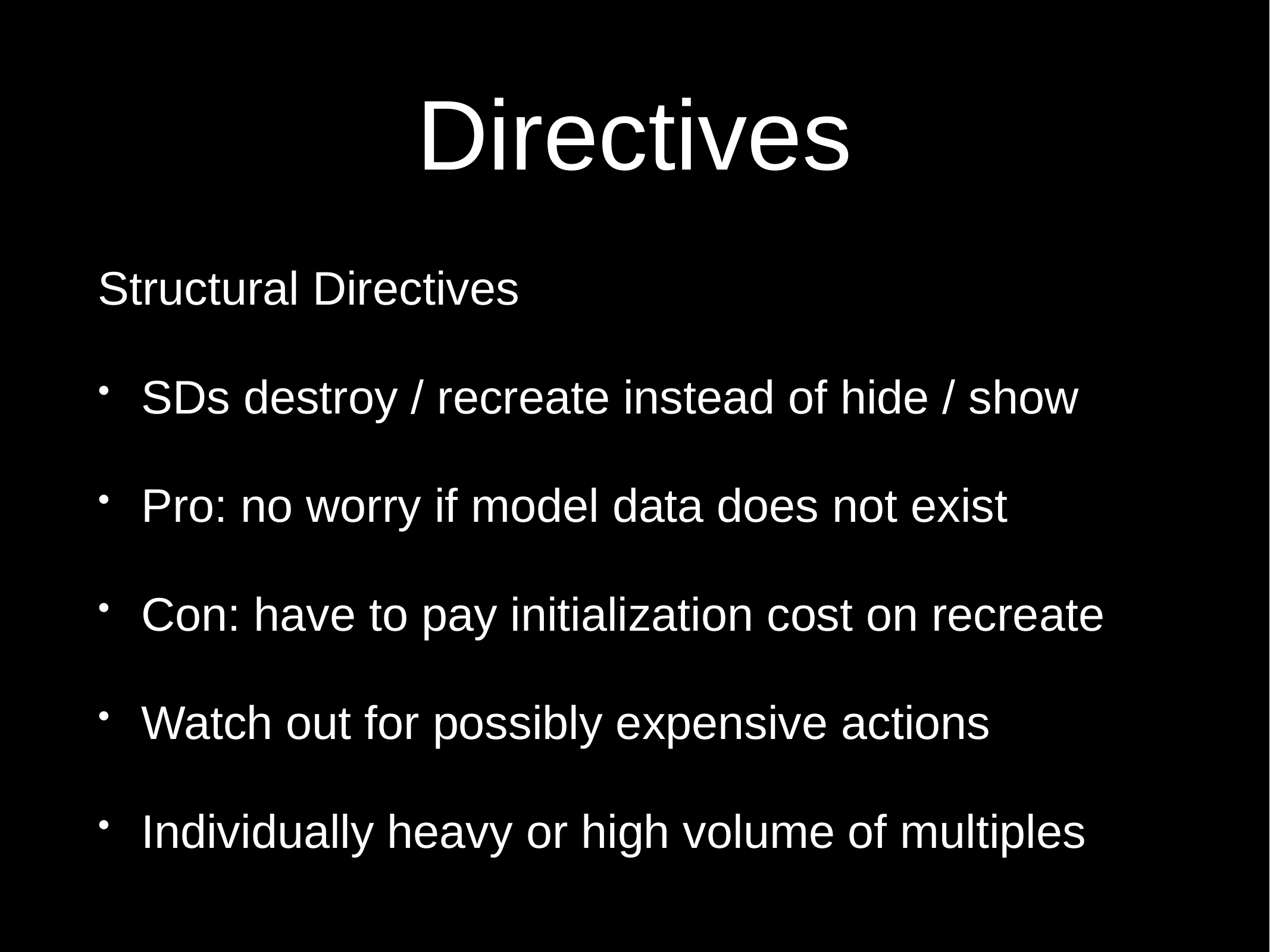

# Directives
Structural Directives
SDs destroy / recreate instead of hide / show
Pro: no worry if model data does not exist
Con: have to pay initialization cost on recreate
Watch out for possibly expensive actions
Individually heavy or high volume of multiples